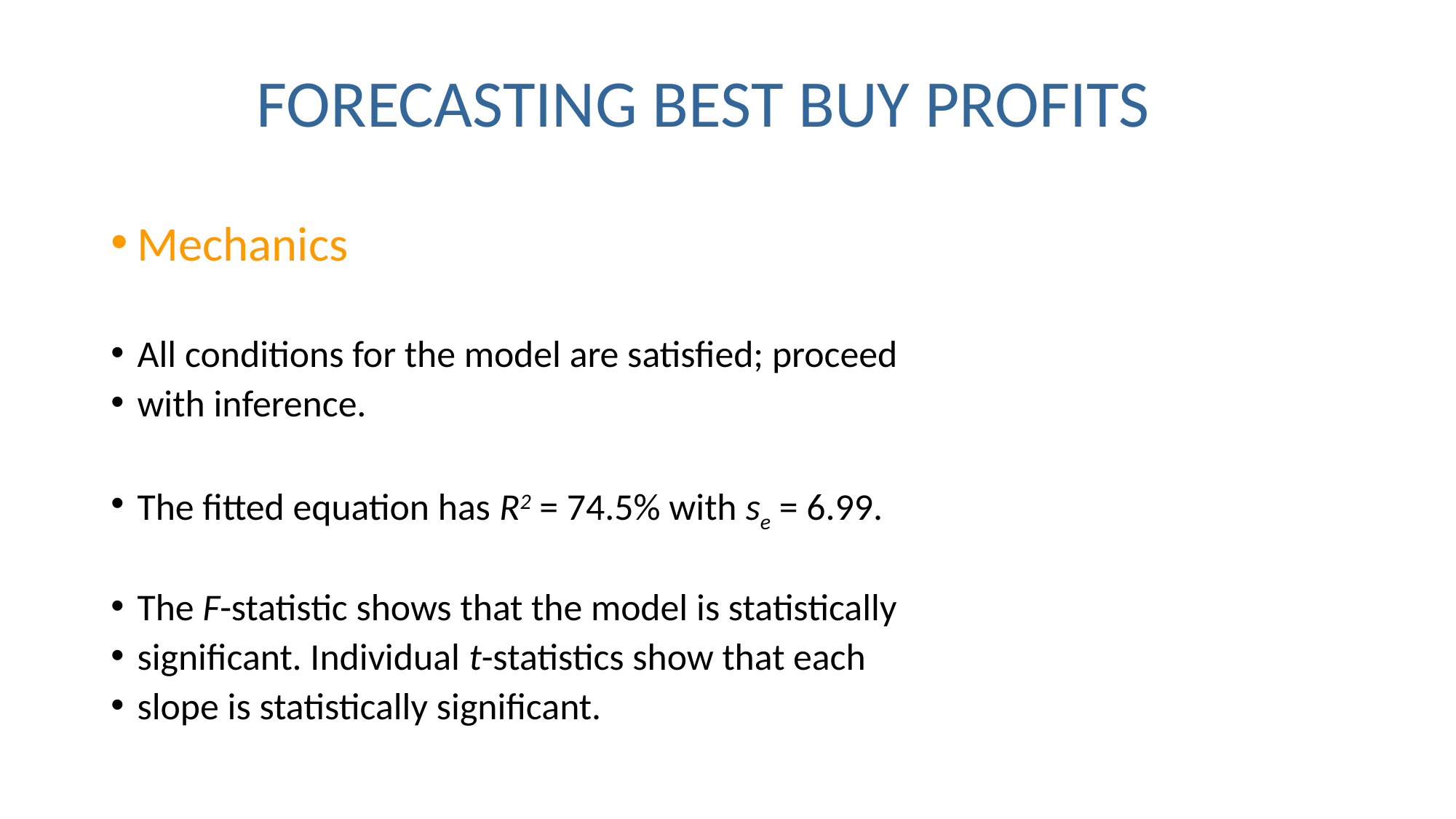

# FORECASTING BEST BUY PROFITS
Mechanics

All conditions for the model are satisfied; proceed
with inference.

The fitted equation has R2 = 74.5% with se = 6.99.

The F-statistic shows that the model is statistically
significant. Individual t-statistics show that each
slope is statistically significant.